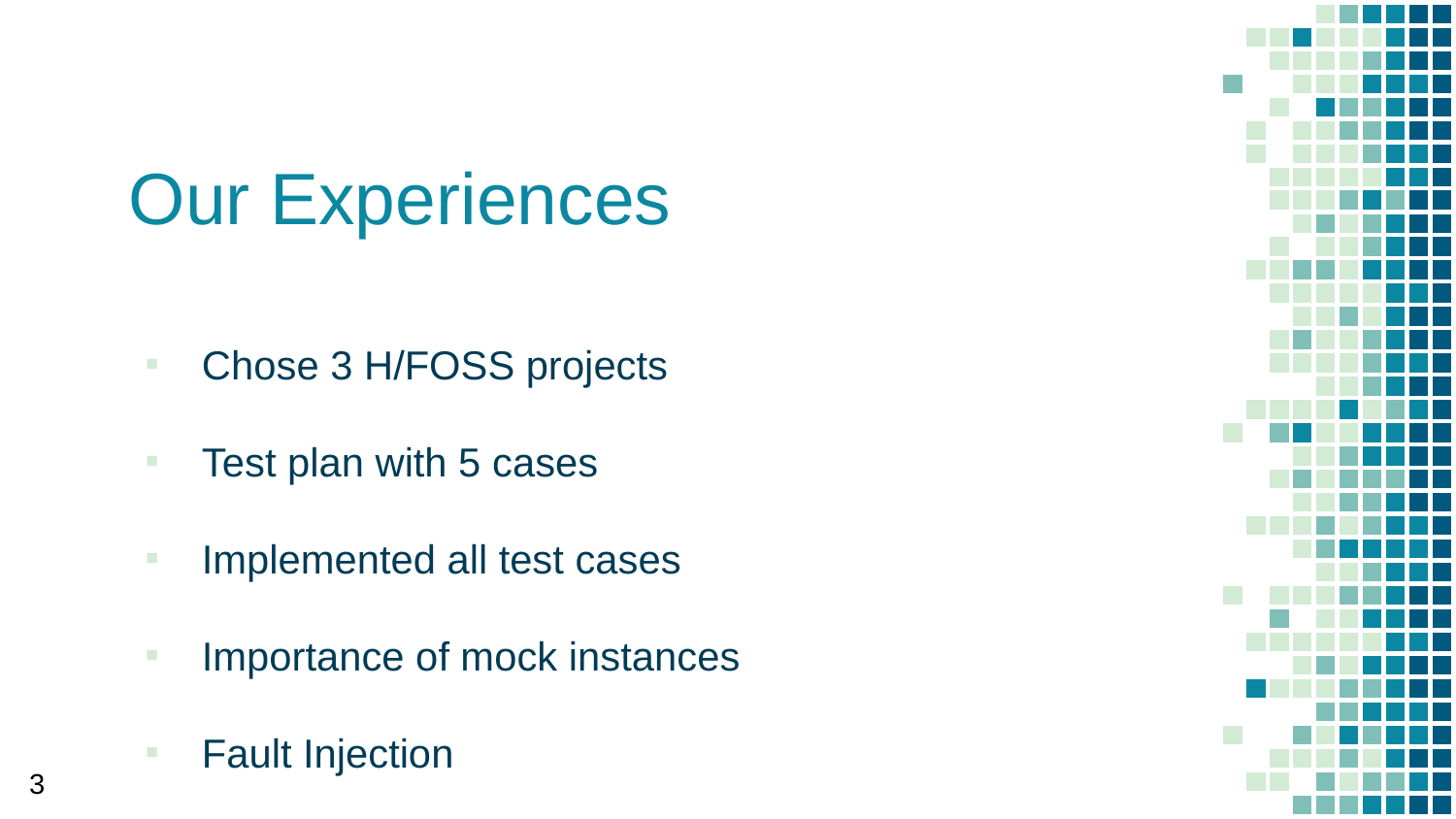

# Our Experiences
Chose 3 H/FOSS projects
Test plan with 5 cases
Implemented all test cases
Importance of mock instances
Fault Injection
3